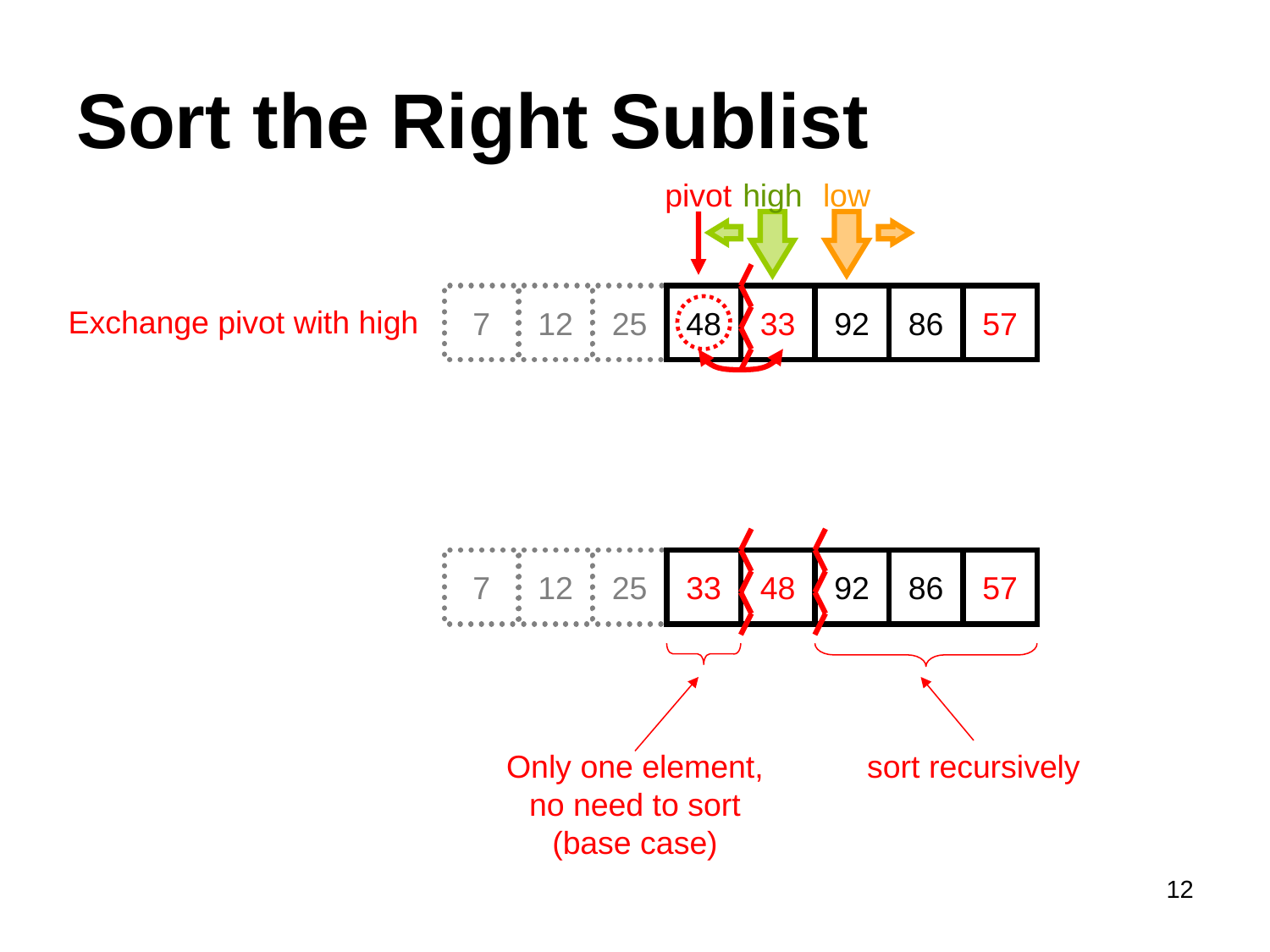

# Sort the Right Sublist
pivot
high
low

7
12
25
48
33
92
86
57
Exchange pivot with high

7
12
25
33
48
92
86
57

Only one element, no need to sort (base case)
sort recursively
12